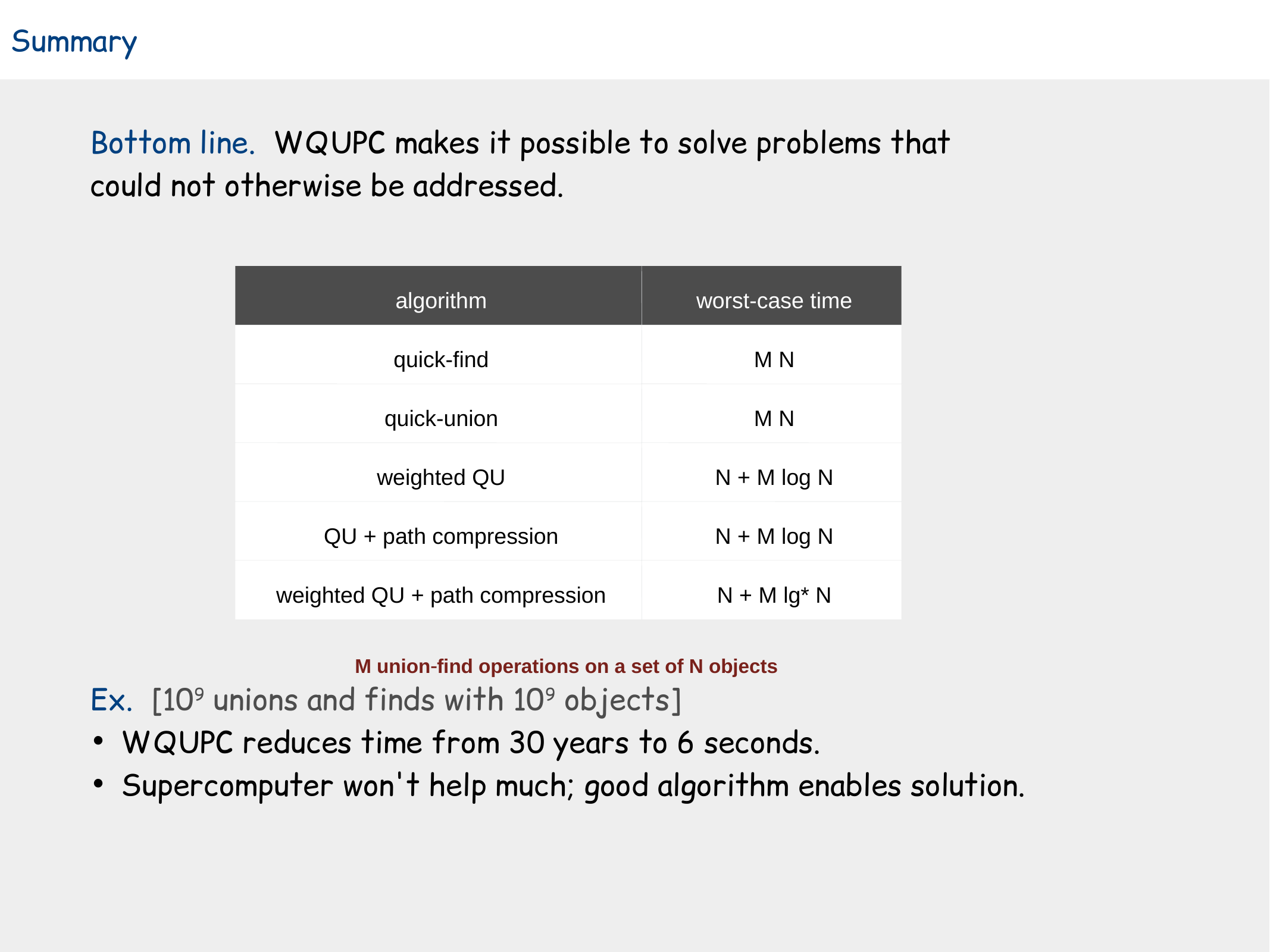

# Summary
Bottom line.  WQUPC makes it possible to solve problems that
could not otherwise be addressed.

Ex.  [109 unions and finds with 109 objects]
WQUPC reduces time from 30 years to 6 seconds.
Supercomputer won't help much; good algorithm enables solution.
algorithm

worst-case time

quick-find

M N

quick-union

M N

weighted QU

N + M log N

QU + path compression

N + M log N

weighted QU + path compression

N + M lg* N

M union−find operations on a set of N objects
39